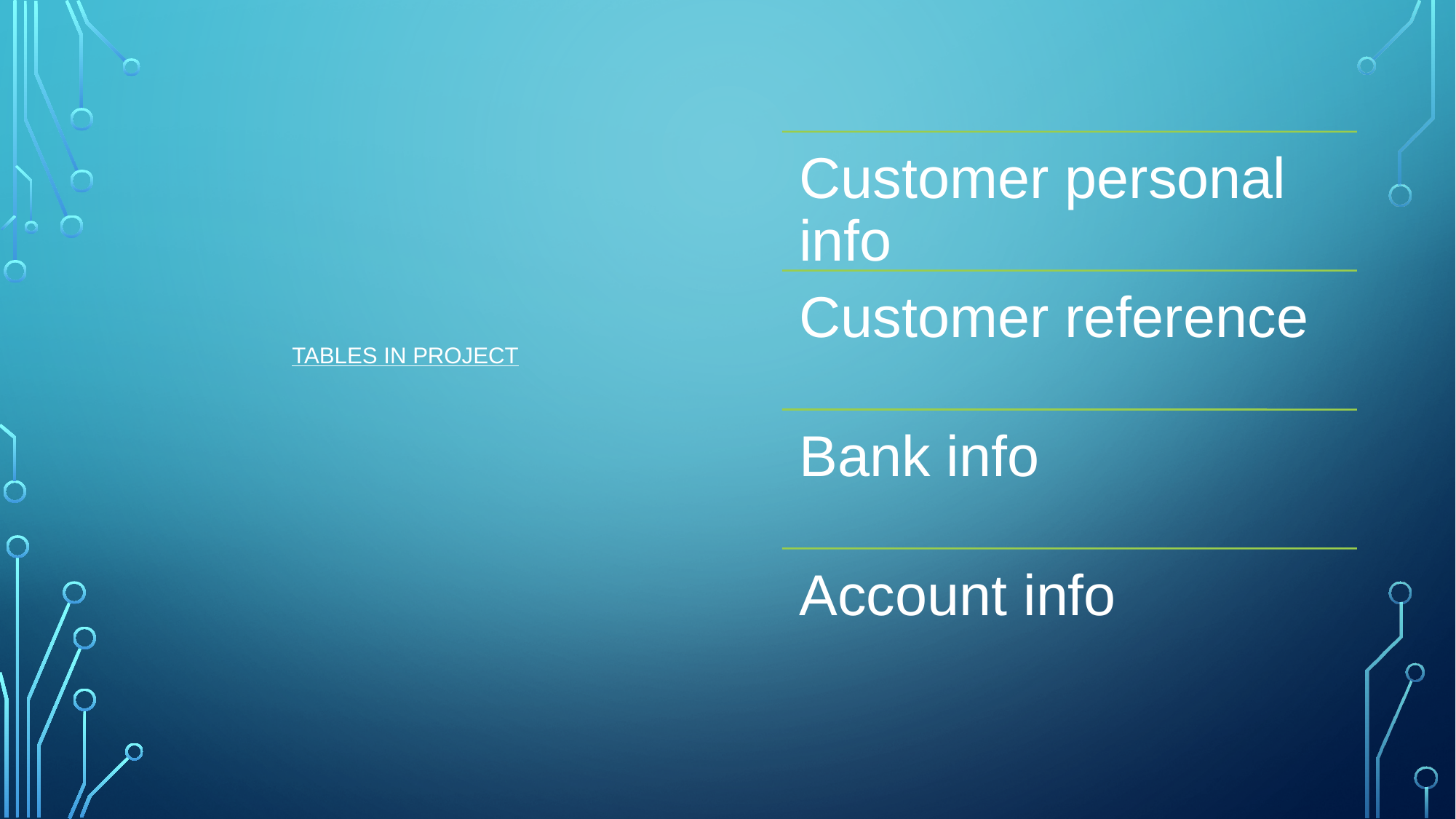

Customer personal  info
Customer reference
Bank info
Account info
# Tables in project